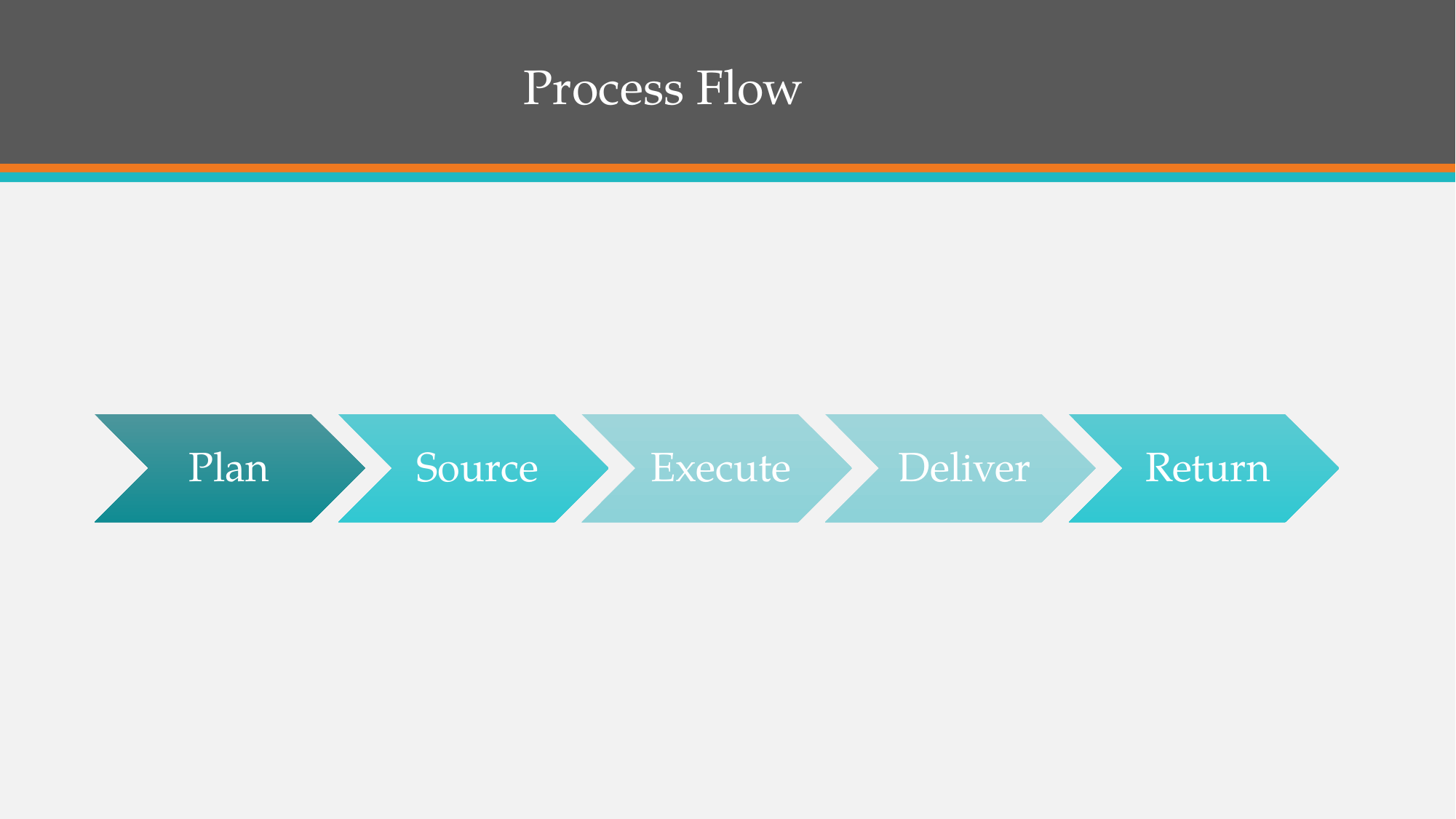

# Process Flow
Plan
Source
Execute
Deliver
Return